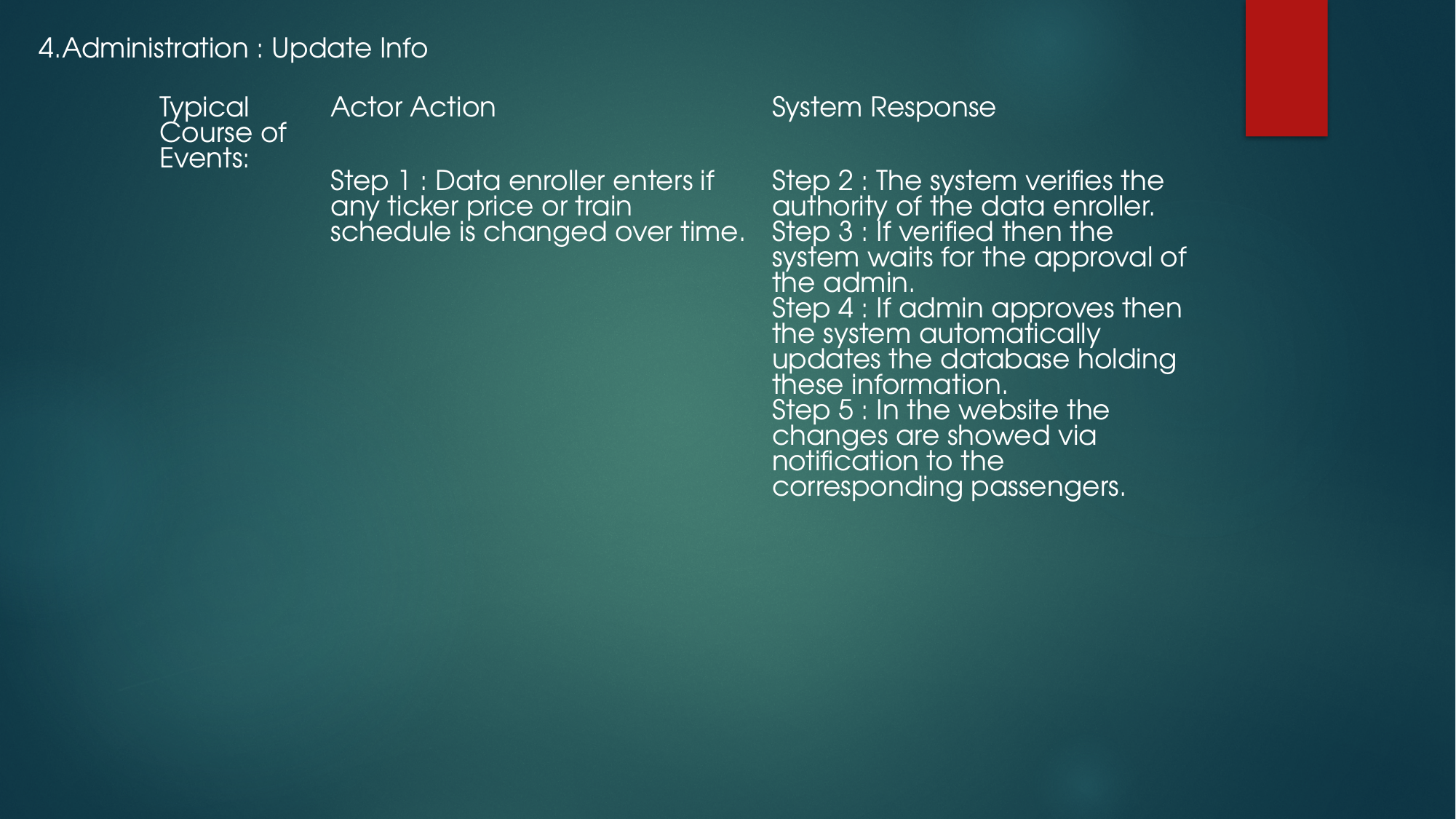

4.Administration : Update Info
| Typical Course of Events: |
| --- |
| Actor Action | System Response |
| --- | --- |
| Step 1 : Data enroller enters if any ticker price or train schedule is changed over time. | Step 2 : The system verifies the authority of the data enroller. Step 3 : If verified then the system waits for the approval of the admin. Step 4 : If admin approves then the system automatically updates the database holding these information. Step 5 : In the website the changes are showed via notification to the corresponding passengers. |